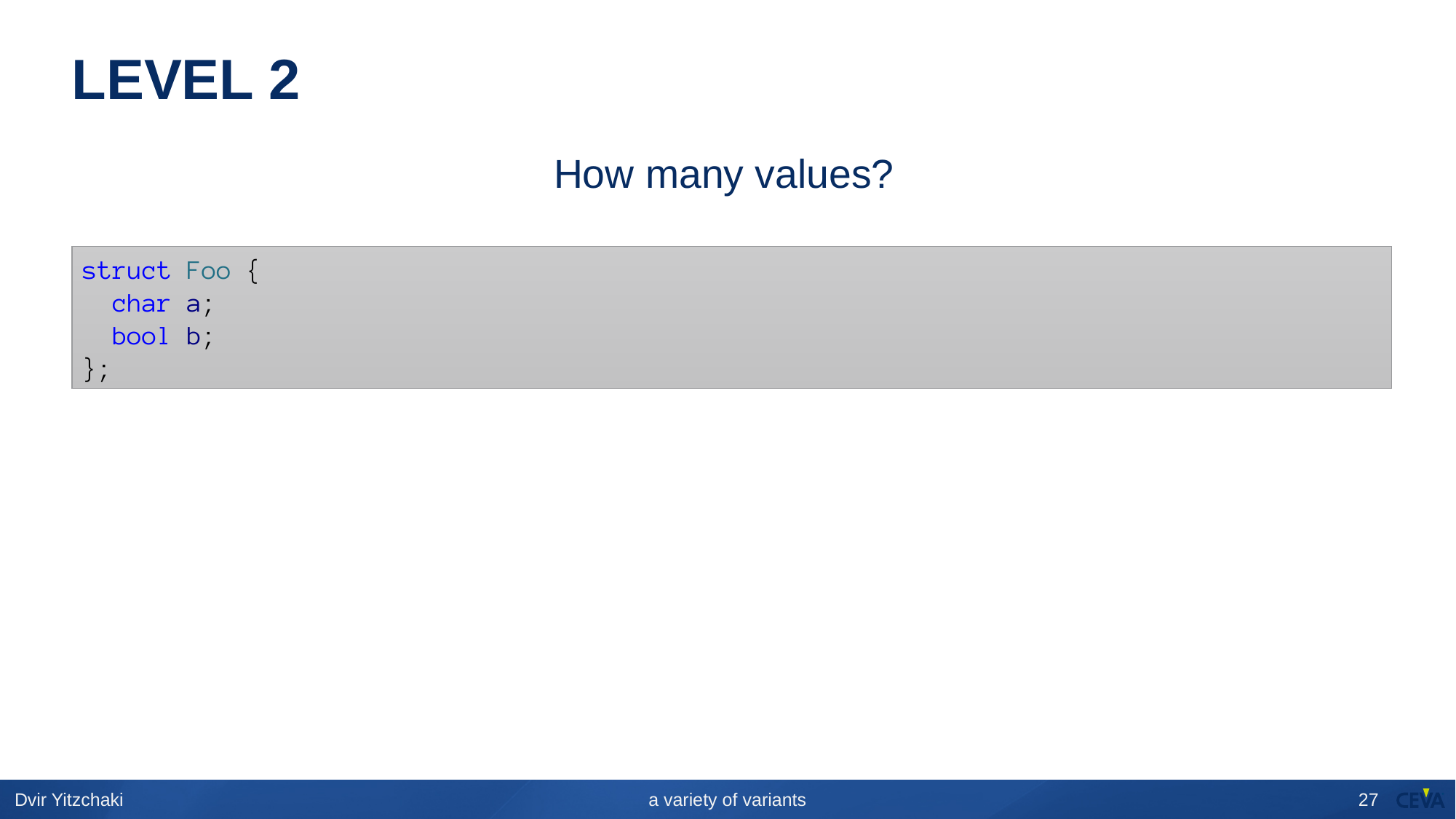

# LEVEL 2
How many values?
struct Foo {
  char a;
  bool b;
};